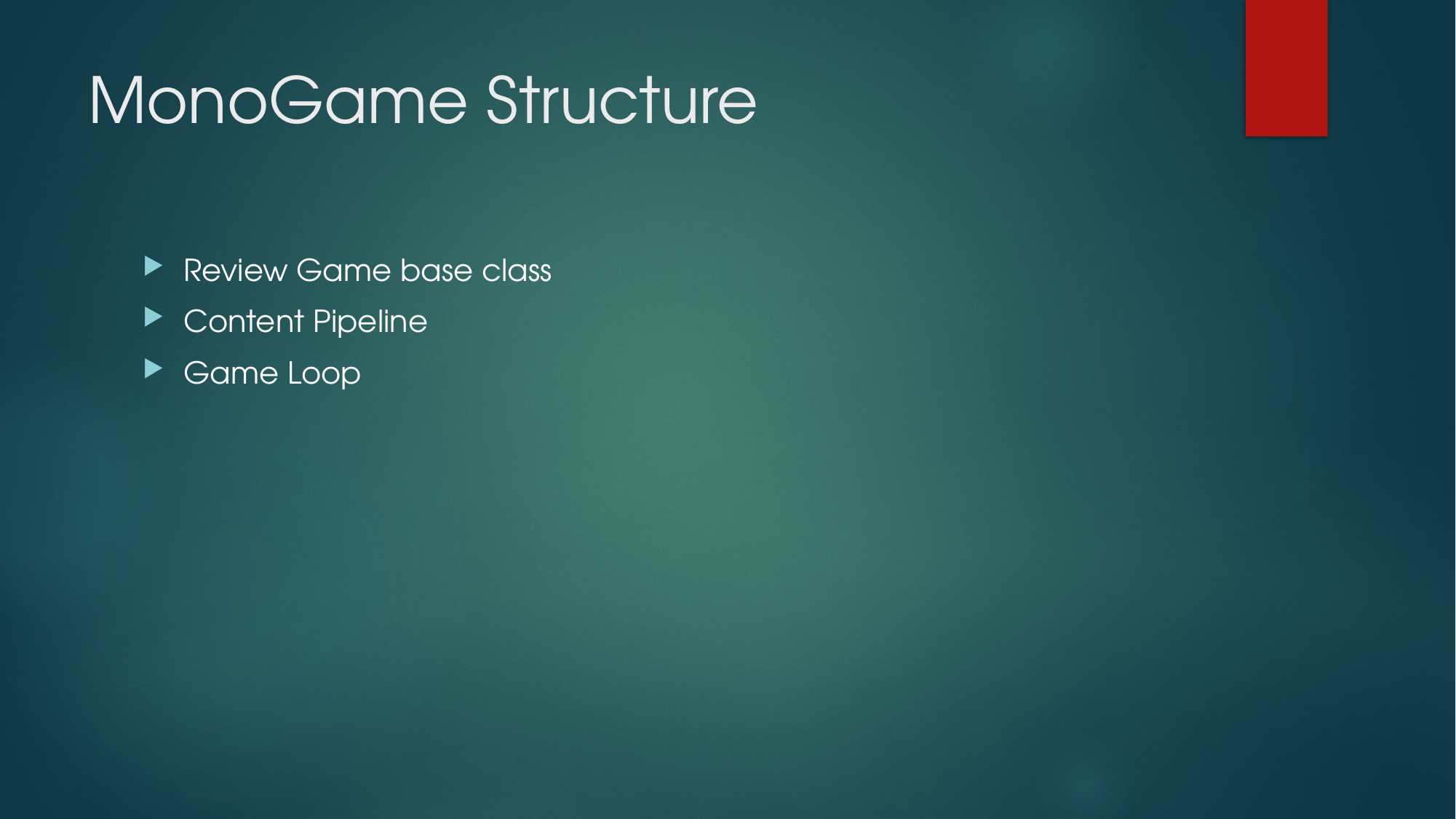

# MonoGame Structure
Review Game base class
Content Pipeline
Game Loop